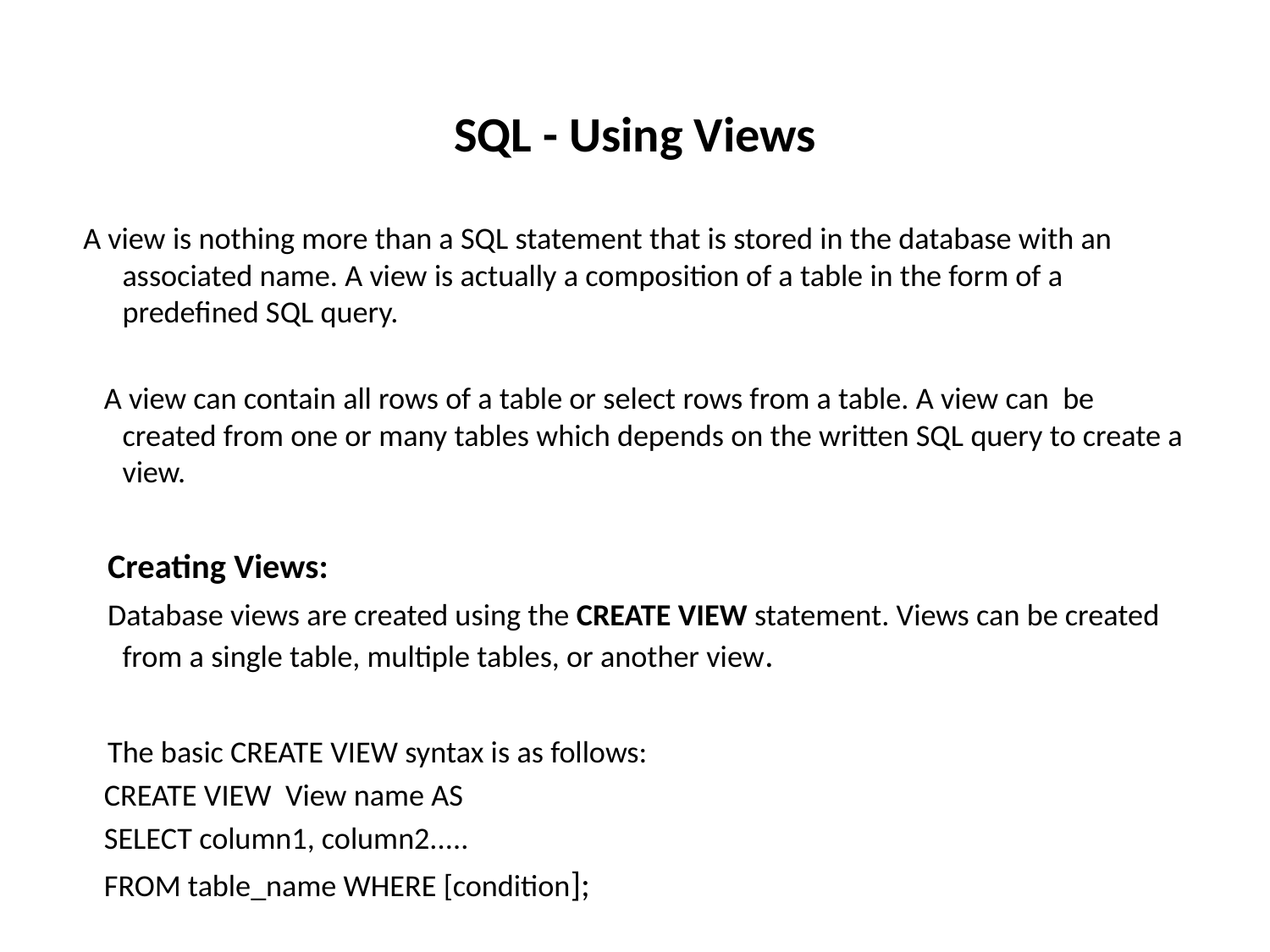

# SQL - Using Views

 A view is nothing more than a SQL statement that is stored in the database with an associated name. A view is actually a composition of a table in the form of a predefined SQL query.

    A view can contain all rows of a table or select rows from a table. A view can  be created from one or many tables which depends on the written SQL query to create a view.

    Creating Views:
    Database views are created using the CREATE VIEW statement. Views can be created from a single table, multiple tables, or another view.

    The basic CREATE VIEW syntax is as follows:
    CREATE VIEW  View name AS
    SELECT column1, column2.....
    FROM table_name WHERE [condition];